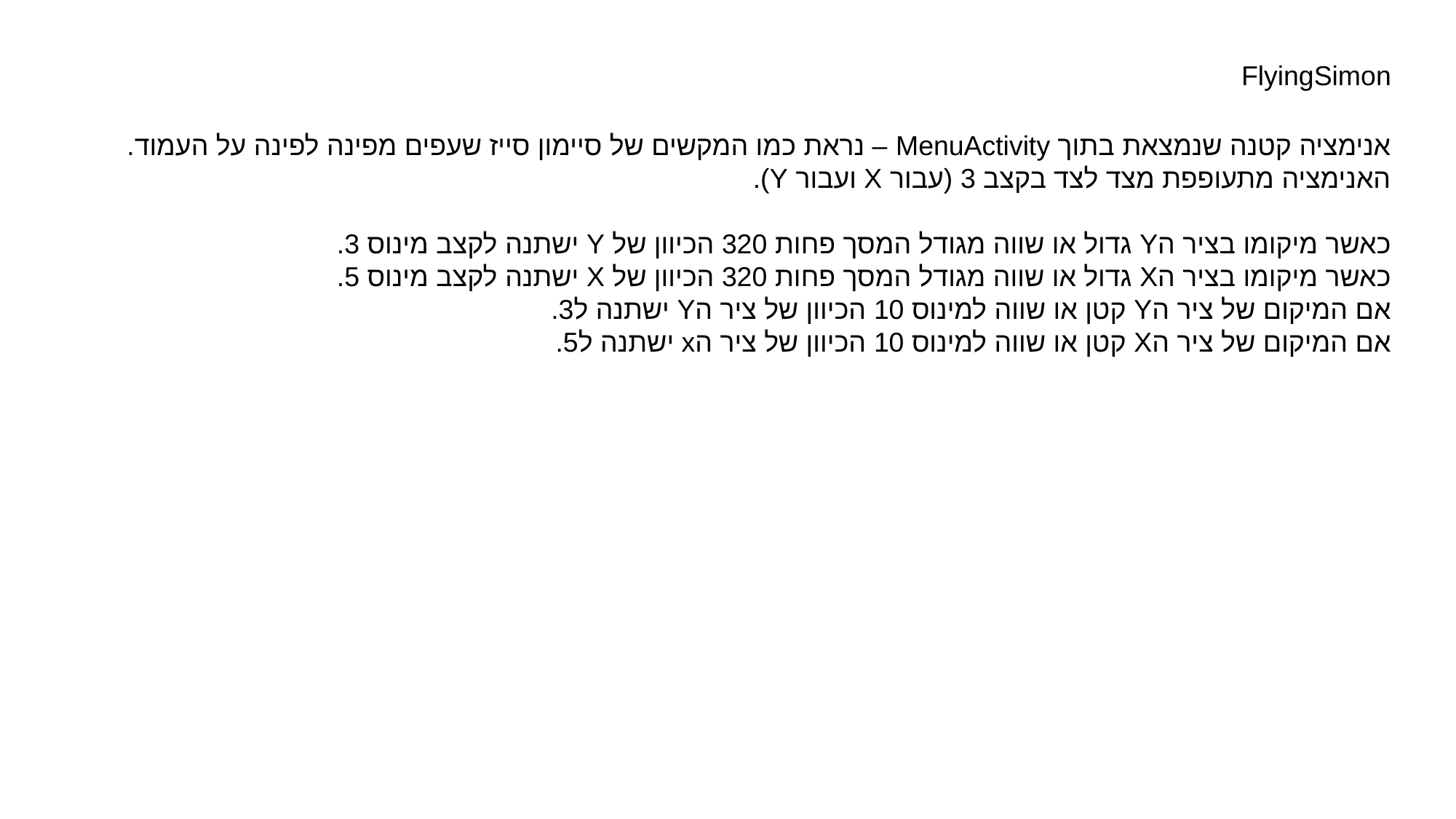

FlyingSimon
אנימציה קטנה שנמצאת בתוך MenuActivity – נראת כמו המקשים של סיימון סייז שעפים מפינה לפינה על העמוד.
האנימציה מתעופפת מצד לצד בקצב 3 (עבור X ועבור Y).

כאשר מיקומו בציר הY גדול או שווה מגודל המסך פחות 320 הכיוון של Y ישתנה לקצב מינוס 3.
כאשר מיקומו בציר הX גדול או שווה מגודל המסך פחות 320 הכיוון של X ישתנה לקצב מינוס 5.
אם המיקום של ציר הY קטן או שווה למינוס 10 הכיוון של ציר הY ישתנה ל3.
אם המיקום של ציר הX קטן או שווה למינוס 10 הכיוון של ציר הx ישתנה ל5.